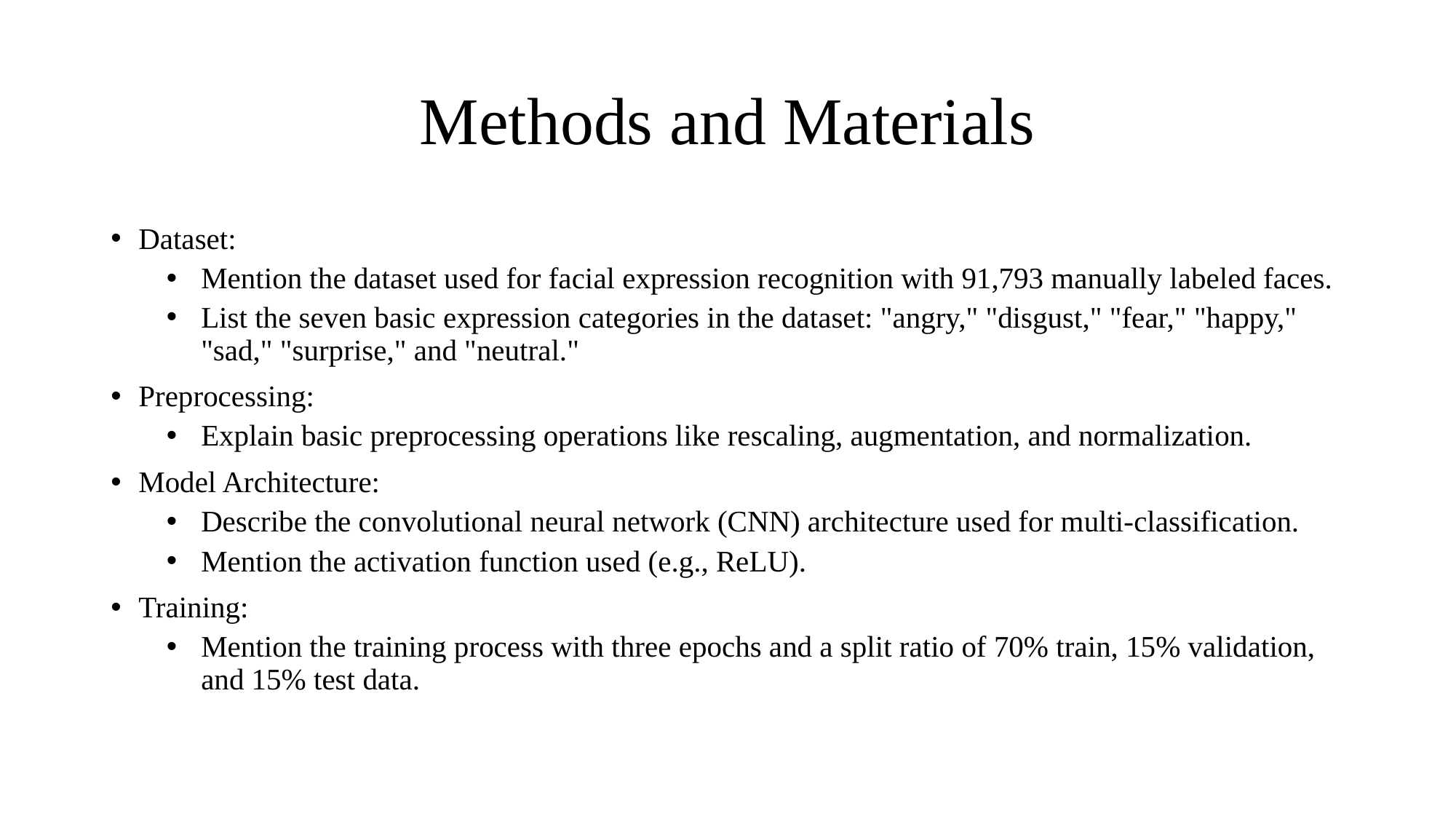

# Methods and Materials
Dataset:
Mention the dataset used for facial expression recognition with 91,793 manually labeled faces.
List the seven basic expression categories in the dataset: "angry," "disgust," "fear," "happy," "sad," "surprise," and "neutral."
Preprocessing:
Explain basic preprocessing operations like rescaling, augmentation, and normalization.
Model Architecture:
Describe the convolutional neural network (CNN) architecture used for multi-classification.
Mention the activation function used (e.g., ReLU).
Training:
Mention the training process with three epochs and a split ratio of 70% train, 15% validation, and 15% test data.